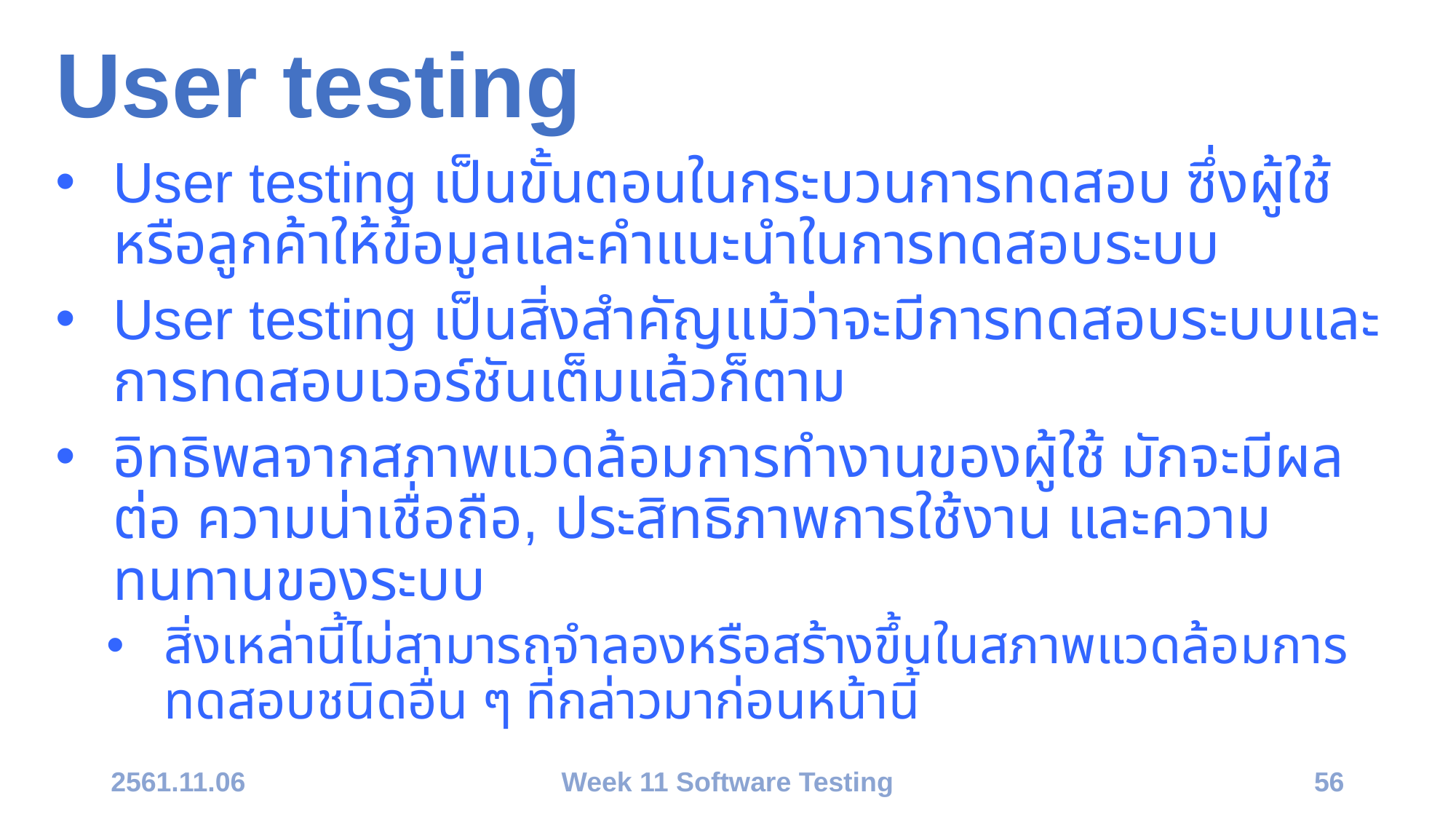

# User testing
User testing เป็นขั้นตอนในกระบวนการทดสอบ ซึ่งผู้ใช้หรือลูกค้าให้ข้อมูลและคำแนะนำในการทดสอบระบบ
User testing เป็นสิ่งสำคัญแม้ว่าจะมีการทดสอบระบบและการทดสอบเวอร์ชันเต็มแล้วก็ตาม
อิทธิพลจากสภาพแวดล้อมการทำงานของผู้ใช้ มักจะมีผลต่อ ความน่าเชื่อถือ, ประสิทธิภาพการใช้งาน และความทนทานของระบบ
สิ่งเหล่านี้ไม่สามารถจำลองหรือสร้างขึ้นในสภาพแวดล้อมการทดสอบชนิดอื่น ๆ ที่กล่าวมาก่อนหน้านี้
2561.11.06
Week 11 Software Testing
56